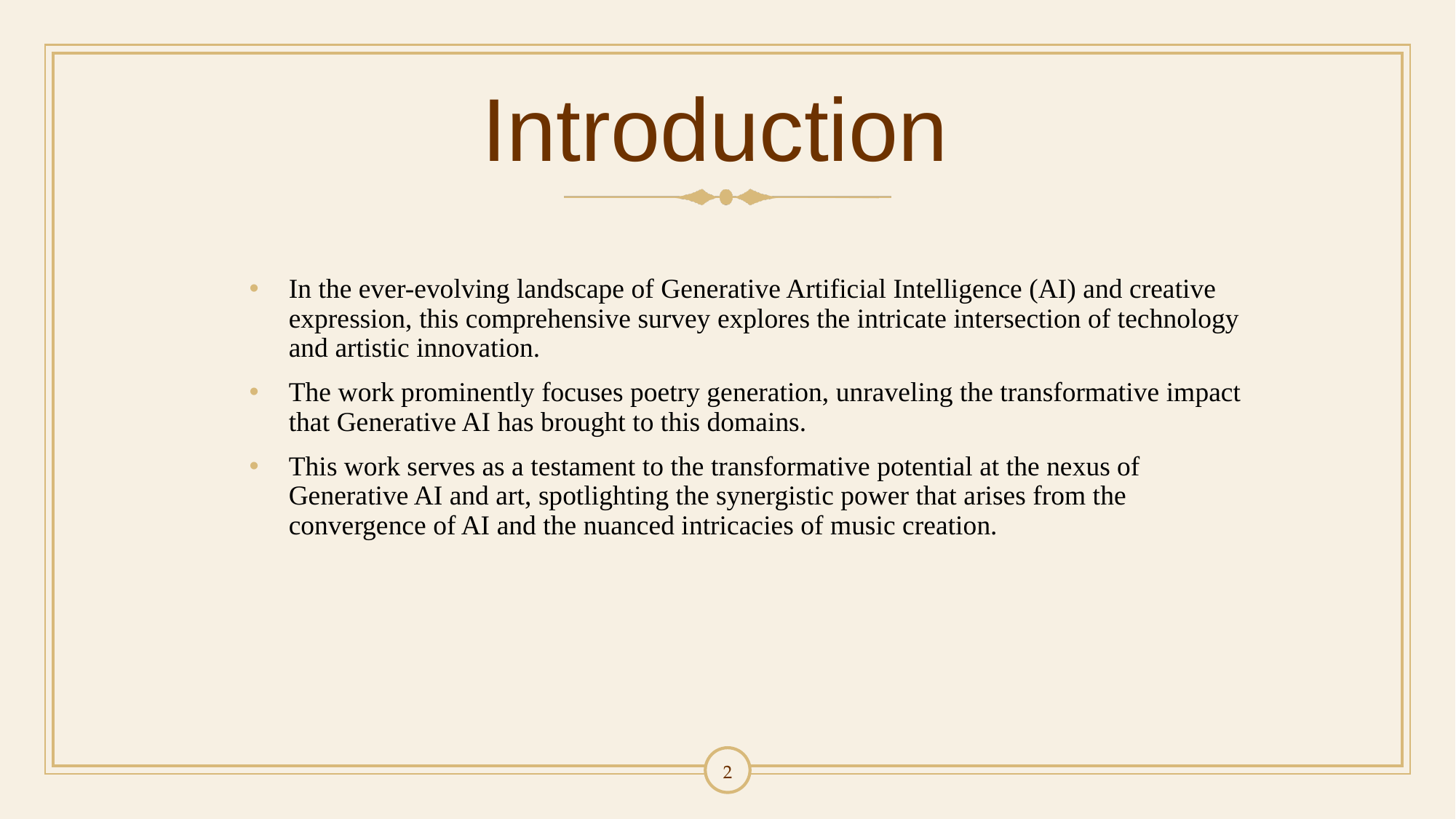

# Introduction
In the ever-evolving landscape of Generative Artificial Intelligence (AI) and creative expression, this comprehensive survey explores the intricate intersection of technology and artistic innovation.
The work prominently focuses poetry generation, unraveling the transformative impact that Generative AI has brought to this domains.
This work serves as a testament to the transformative potential at the nexus of Generative AI and art, spotlighting the synergistic power that arises from the convergence of AI and the nuanced intricacies of music creation.

2